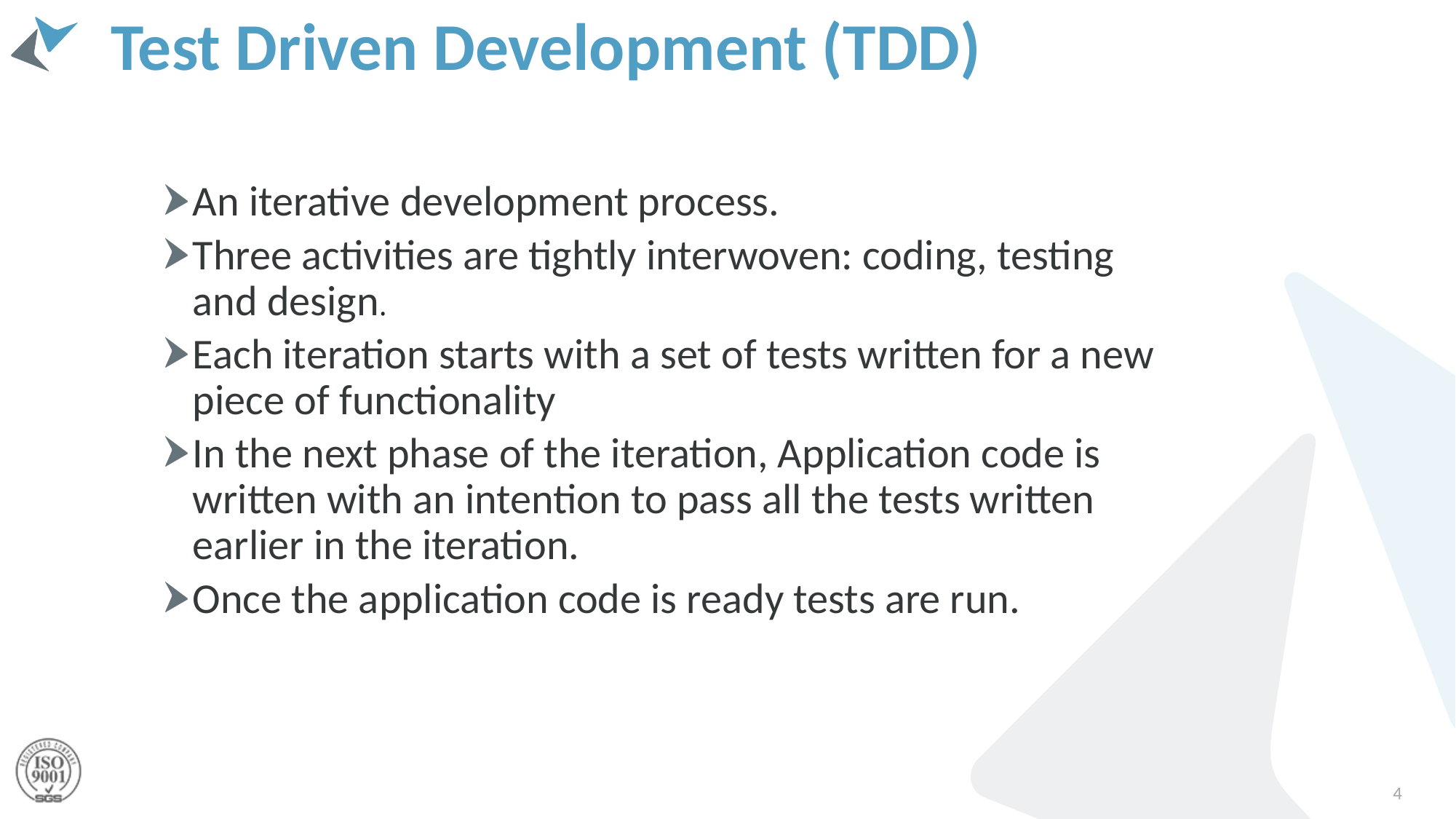

# Test Driven Development (TDD)

An iterative development process.
Three activities are tightly interwoven: coding, testing and design.
Each iteration starts with a set of tests written for a new piece of functionality
In the next phase of the iteration, Application code is written with an intention to pass all the tests written earlier in the iteration.
Once the application code is ready tests are run.

4